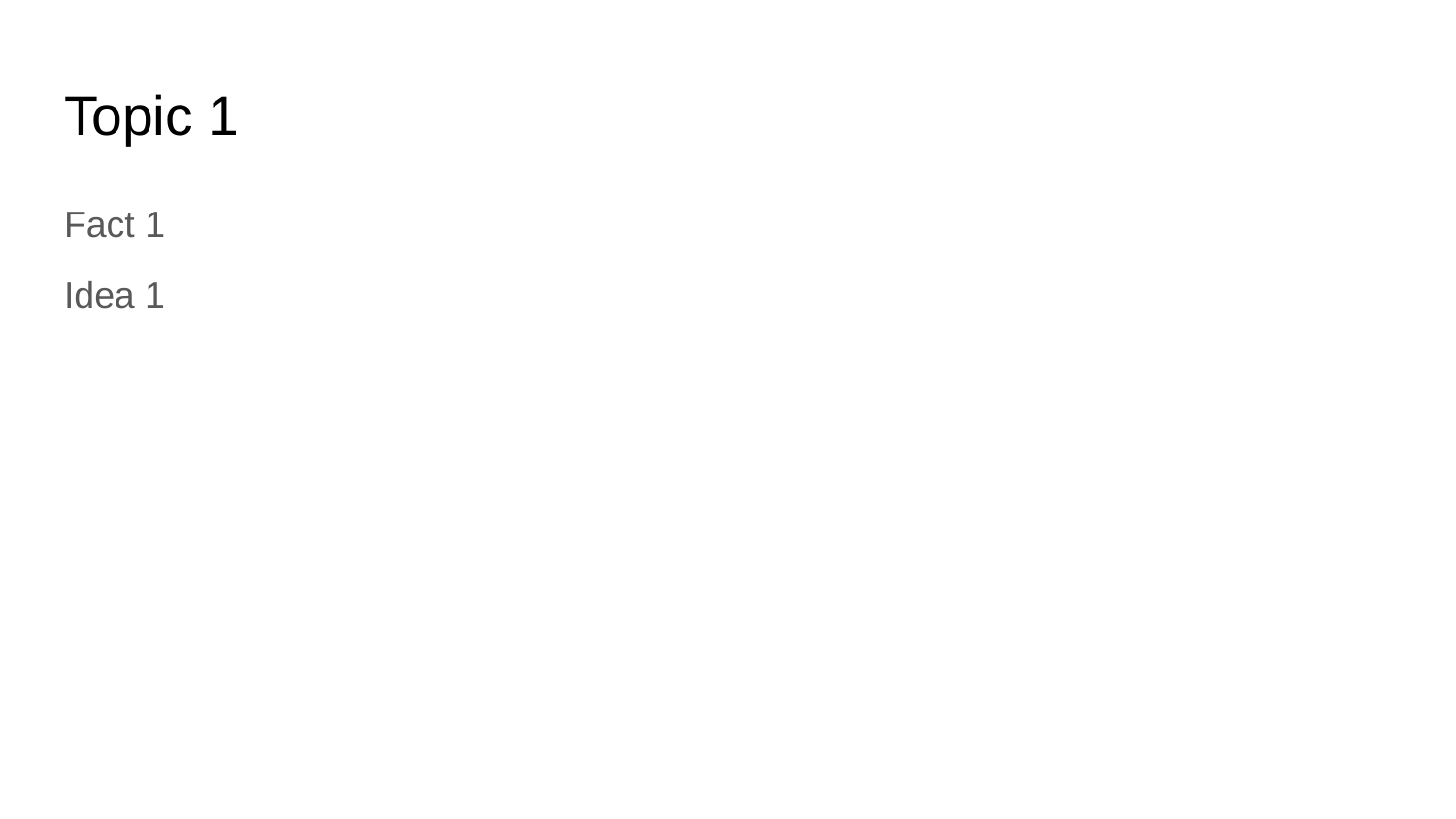

# Topic 1
Fact 1
Idea 1